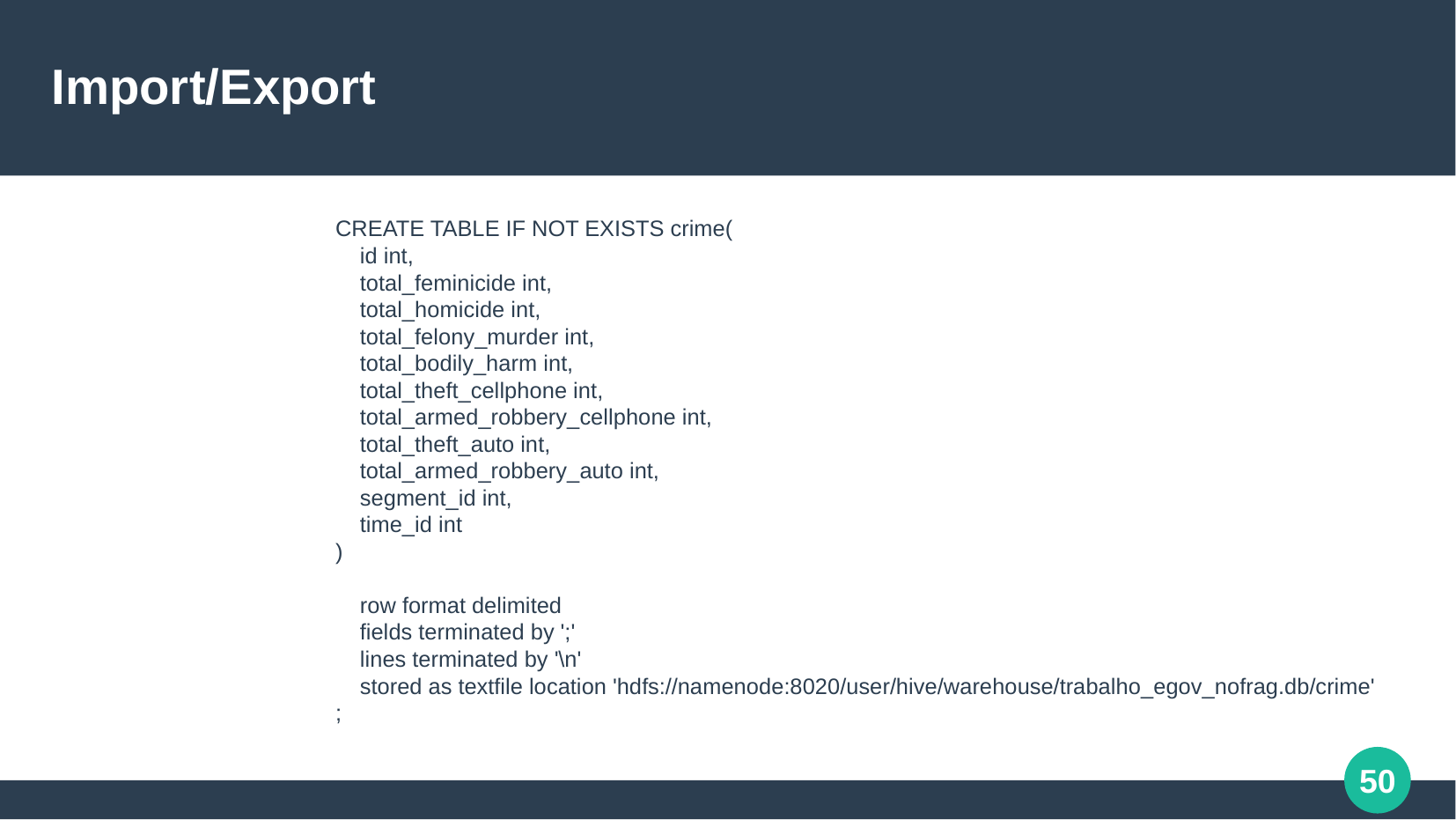

Import/Export
CREATE TABLE IF NOT EXISTS crime(
    id int,
    total_feminicide int,
    total_homicide int,
    total_felony_murder int,
    total_bodily_harm int,
    total_theft_cellphone int,
    total_armed_robbery_cellphone int,
    total_theft_auto int,
    total_armed_robbery_auto int,
    segment_id int,
    time_id int
)

    row format delimited
    fields terminated by ';'
    lines terminated by '\n'
    stored as textfile location 'hdfs://namenode:8020/user/hive/warehouse/trabalho_egov_nofrag.db/crime'
;